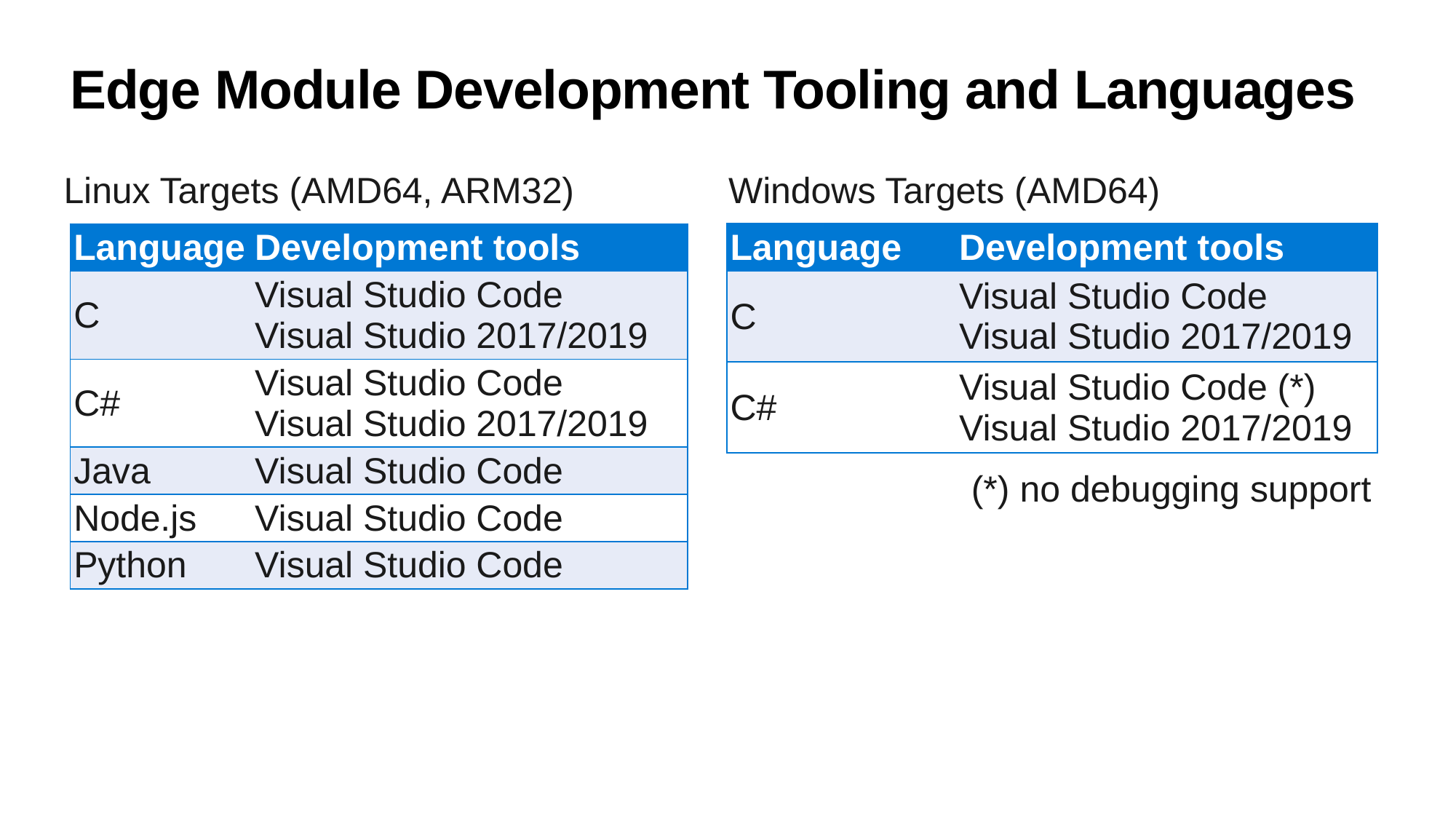

# Edge Module Development Tooling and Languages
Windows Targets (AMD64)
Linux Targets (AMD64, ARM32)
| Language | Development tools |
| --- | --- |
| C | Visual Studio Code Visual Studio 2017/2019 |
| C# | Visual Studio Code (\*) Visual Studio 2017/2019 |
| Language | Development tools |
| --- | --- |
| C | Visual Studio Code Visual Studio 2017/2019 |
| C# | Visual Studio Code Visual Studio 2017/2019 |
| Java | Visual Studio Code |
| Node.js | Visual Studio Code |
| Python | Visual Studio Code |
(*) no debugging support